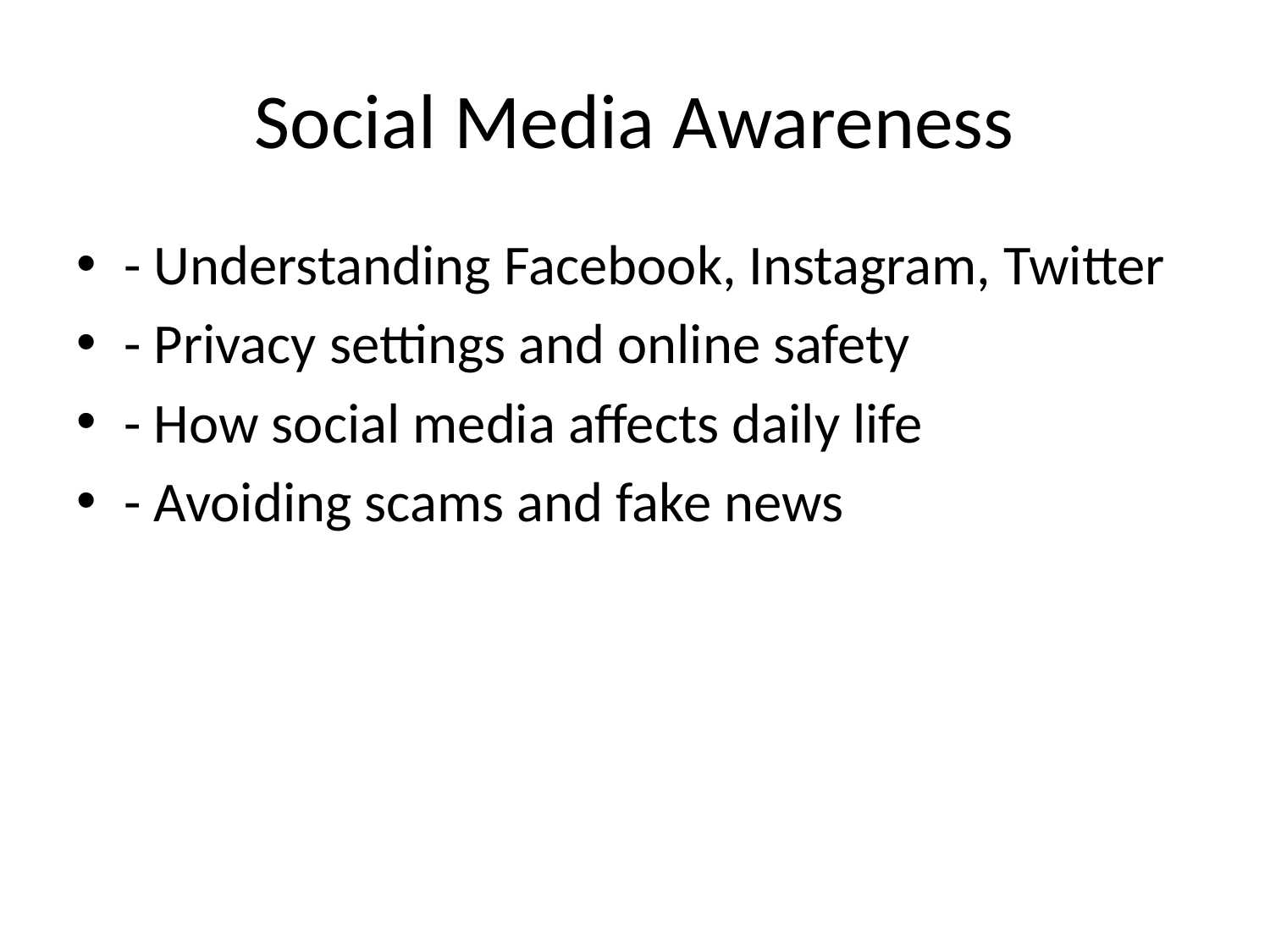

# Social Media Awareness
- Understanding Facebook, Instagram, Twitter
- Privacy settings and online safety
- How social media affects daily life
- Avoiding scams and fake news